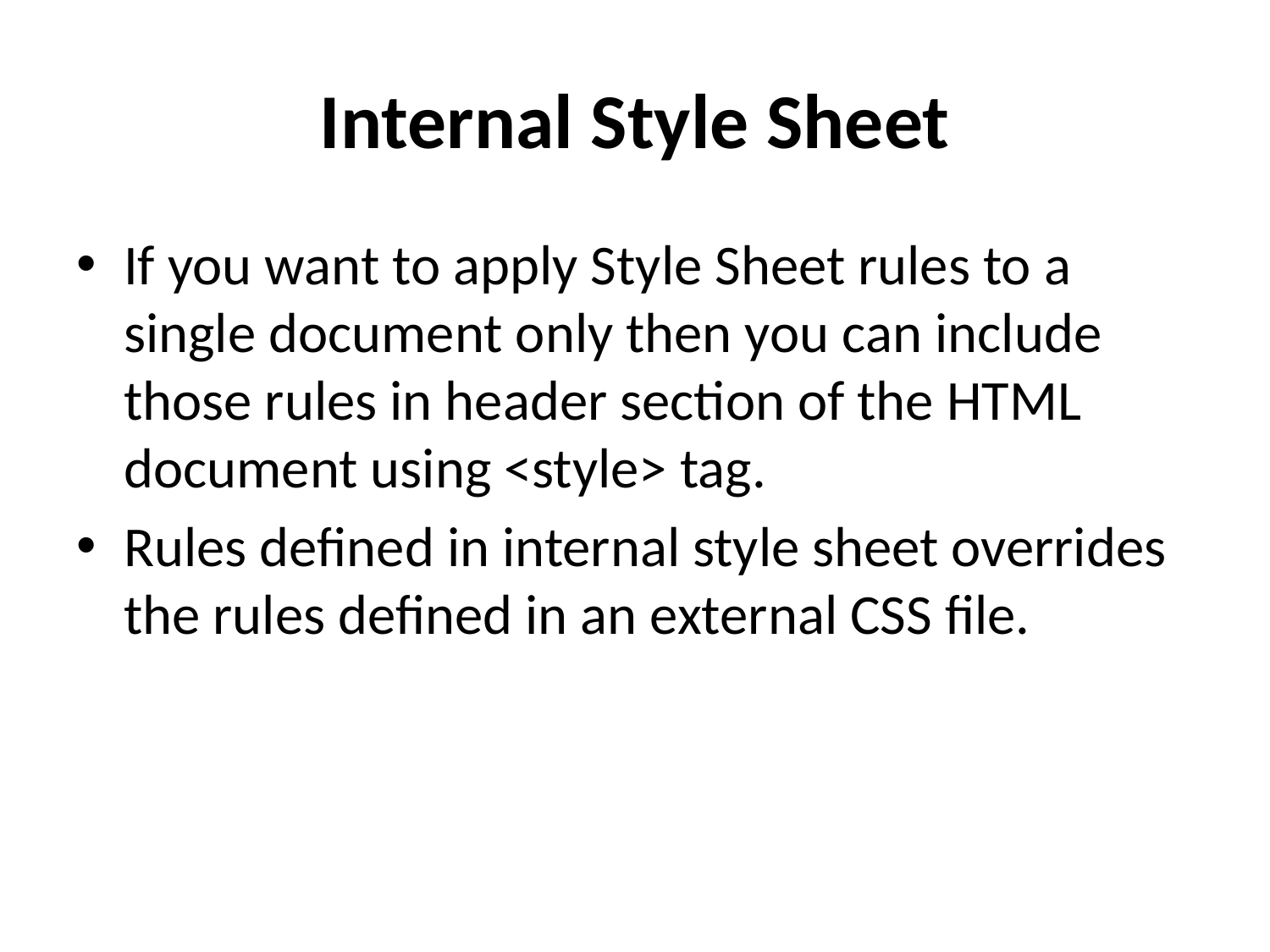

# Internal Style Sheet
If you want to apply Style Sheet rules to a single document only then you can include those rules in header section of the HTML document using <style> tag.
Rules defined in internal style sheet overrides the rules defined in an external CSS file.